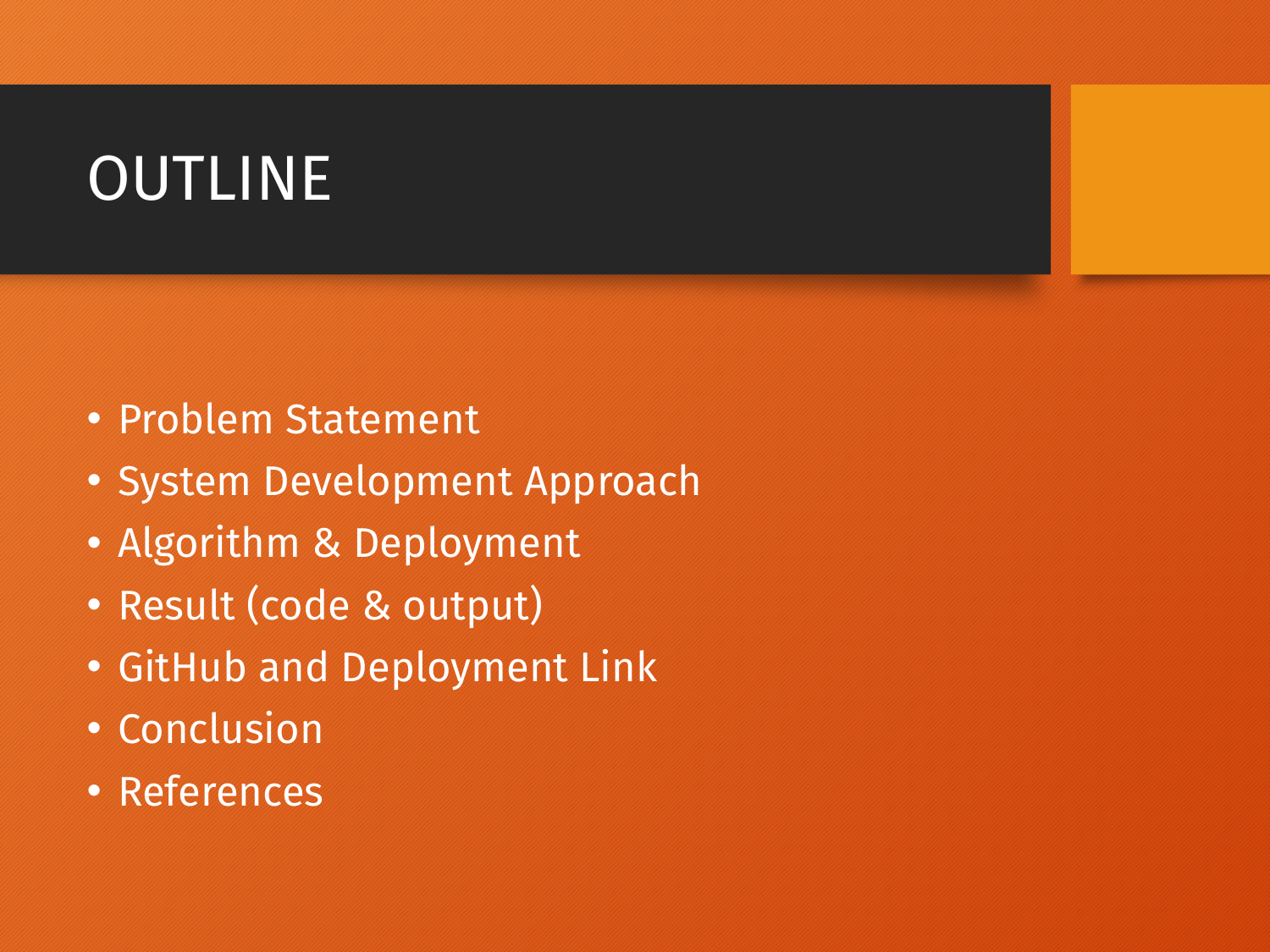

# OUTLINE

Problem Statement
System Development Approach
Algorithm & Deployment
Result (code & output)
GitHub and Deployment Link
Conclusion
References